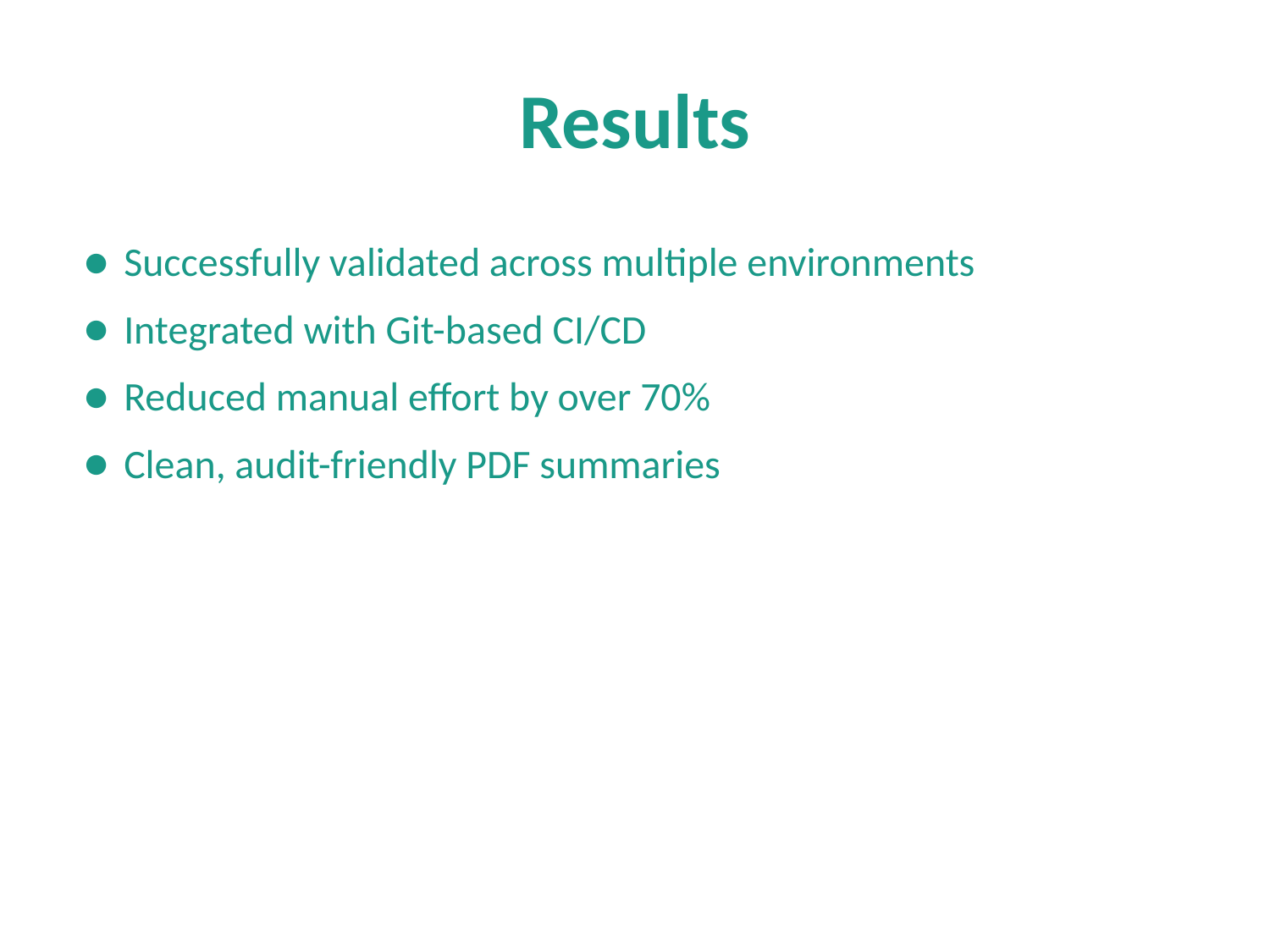

# Results
Successfully validated across multiple environments
Integrated with Git-based CI/CD
Reduced manual effort by over 70%
Clean, audit-friendly PDF summaries